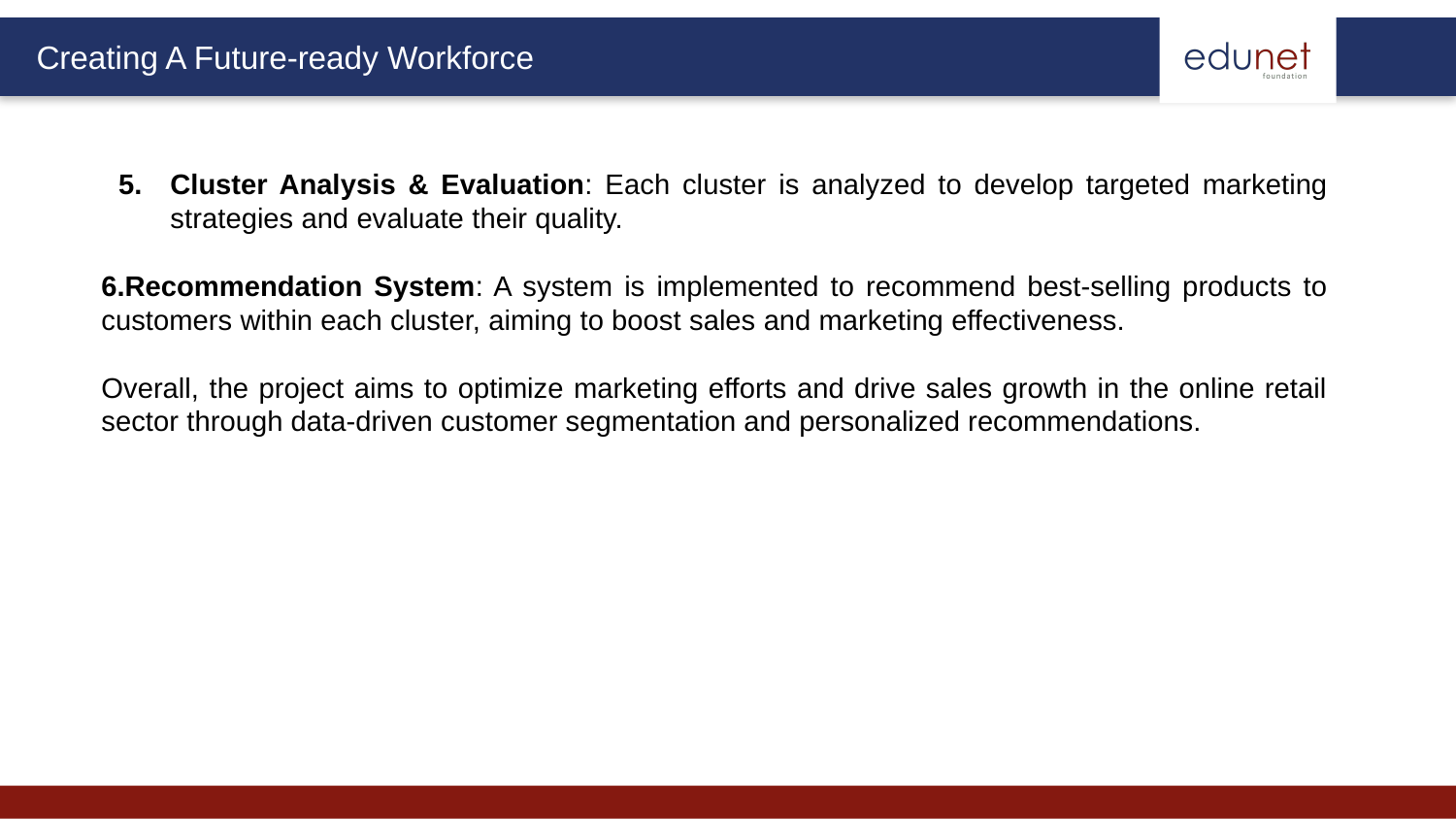

Cluster Analysis & Evaluation: Each cluster is analyzed to develop targeted marketing strategies and evaluate their quality.

6.Recommendation System: A system is implemented to recommend best-selling products to customers within each cluster, aiming to boost sales and marketing effectiveness.

Overall, the project aims to optimize marketing efforts and drive sales growth in the online retail sector through data-driven customer segmentation and personalized recommendations.